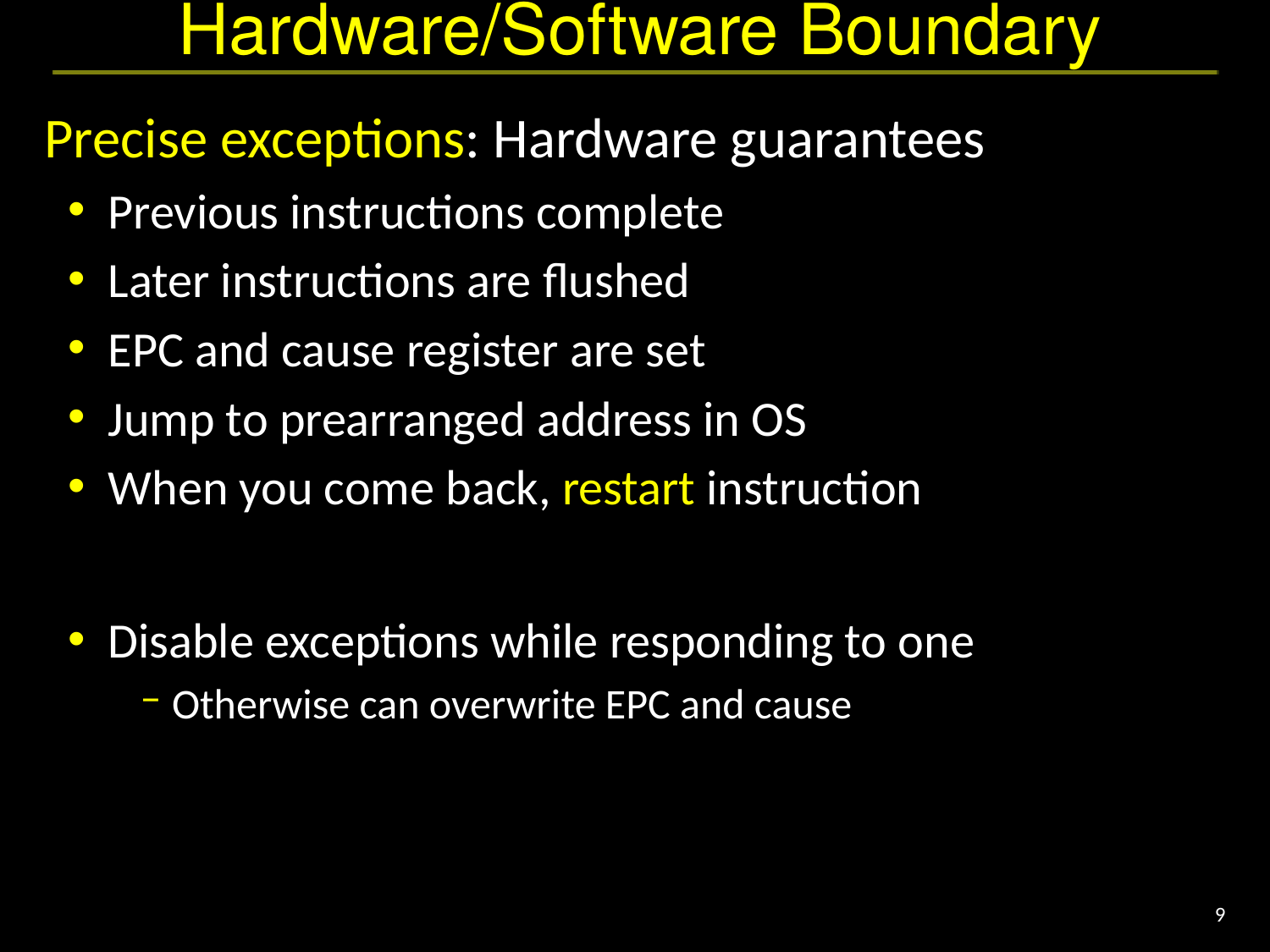

# Hardware/Software Boundary
Precise exceptions: Hardware guarantees
Previous instructions complete
Later instructions are flushed
EPC and cause register are set
Jump to prearranged address in OS
When you come back, restart instruction

Disable exceptions while responding to one
Otherwise can overwrite EPC and cause